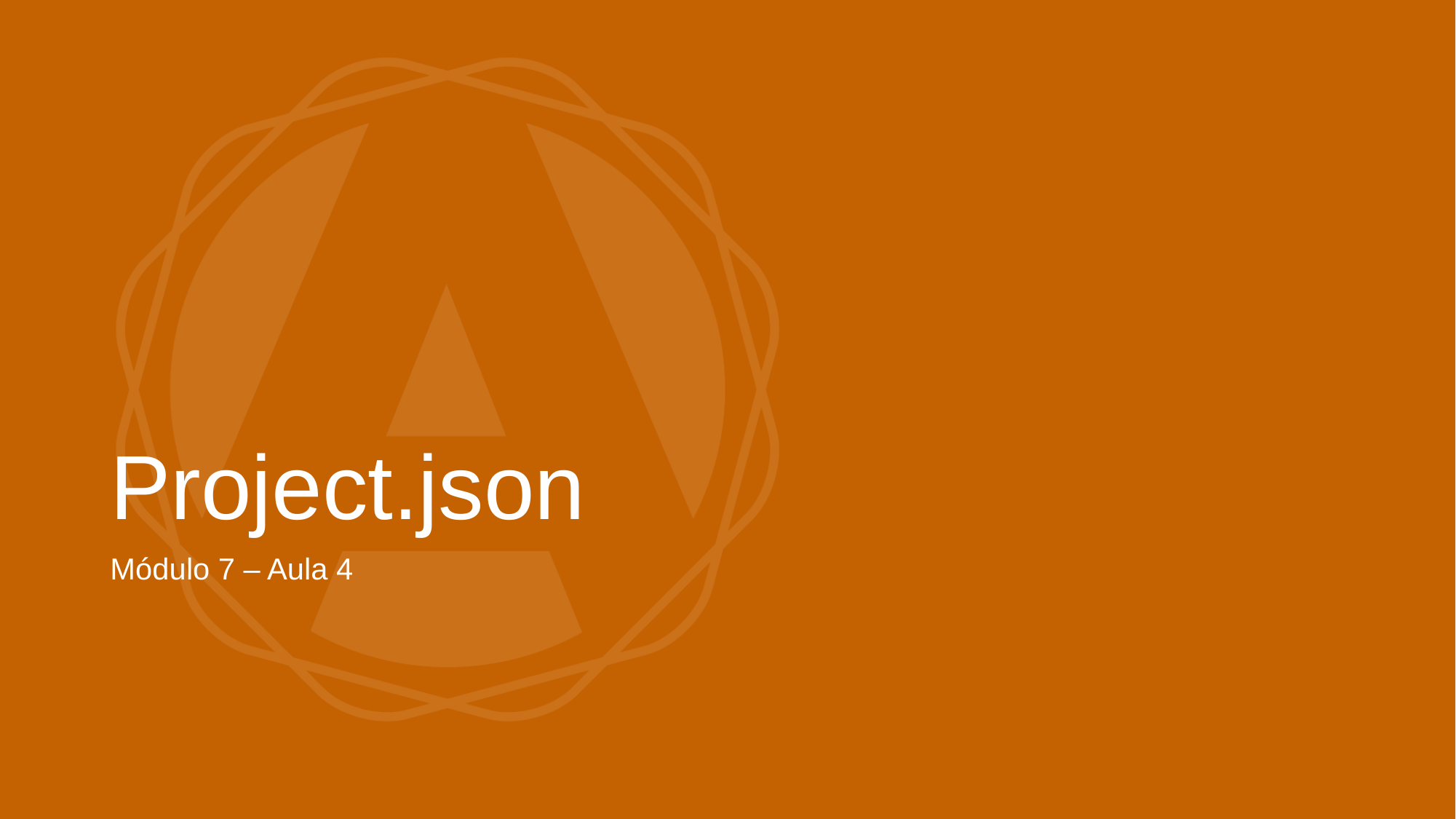

# Project.json
Módulo 7 – Aula 4